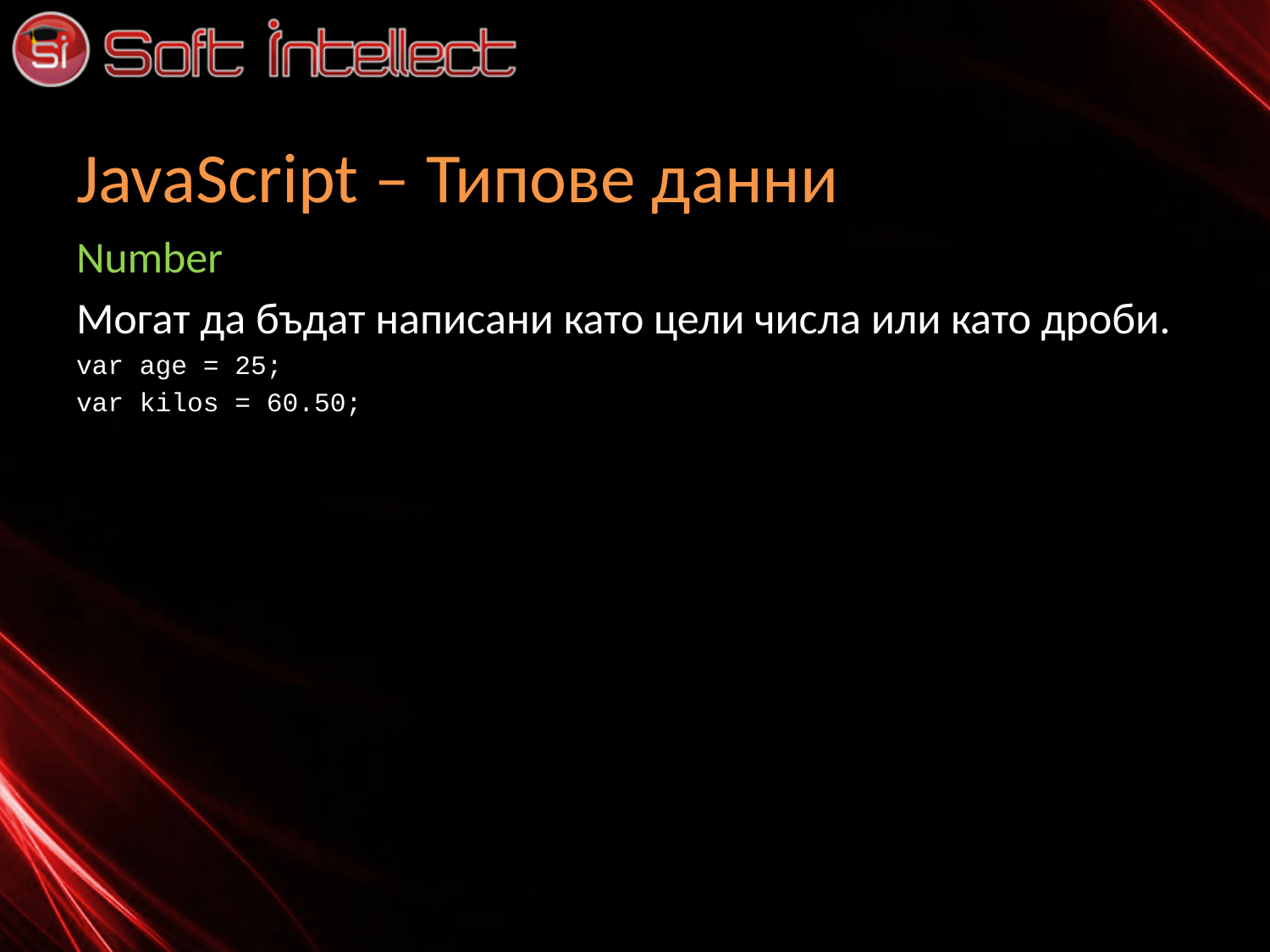

# JavaScript – Типове данни
Number
Могат да бъдат написани като цели числа или като дроби.
var age = 25;
var kilos = 60.50;